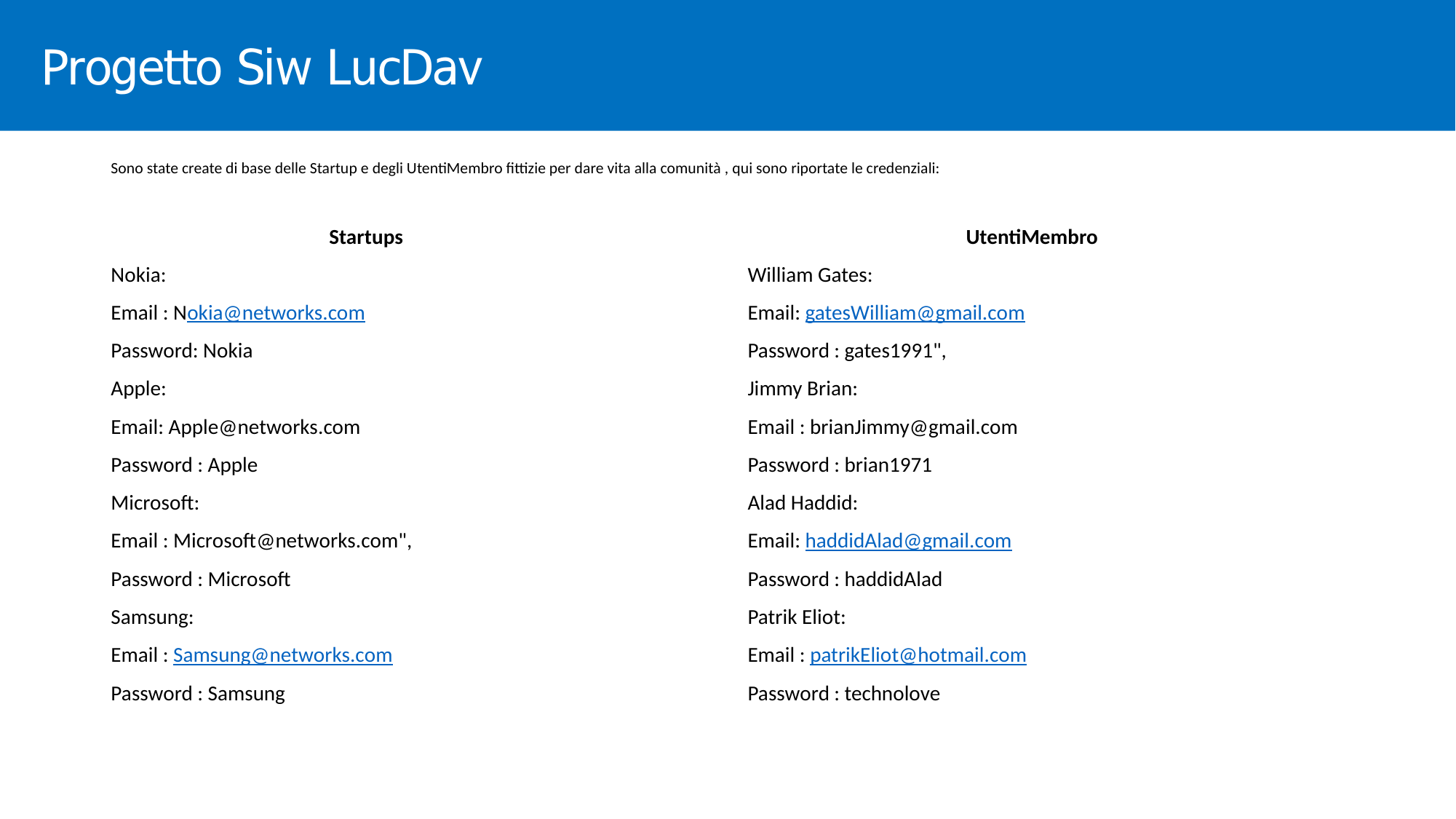

Progetto Siw LucDav
# Sono state create di base delle Startup e degli UtentiMembro fittizie per dare vita alla comunità , qui sono riportate le credenziali:
		Startups
Nokia:
Email : Nokia@networks.com
Password: Nokia
Apple:
Email: Apple@networks.com
Password : Apple
Microsoft:
Email : Microsoft@networks.com",
Password : Microsoft
Samsung:
Email : Samsung@networks.com
Password : Samsung
UtentiMembro
William Gates:
Email: gatesWilliam@gmail.com
Password : gates1991",
Jimmy Brian:
Email : brianJimmy@gmail.com
Password : brian1971
Alad Haddid:
Email: haddidAlad@gmail.com
Password : haddidAlad
Patrik Eliot:
Email : patrikEliot@hotmail.com
Password : technolove